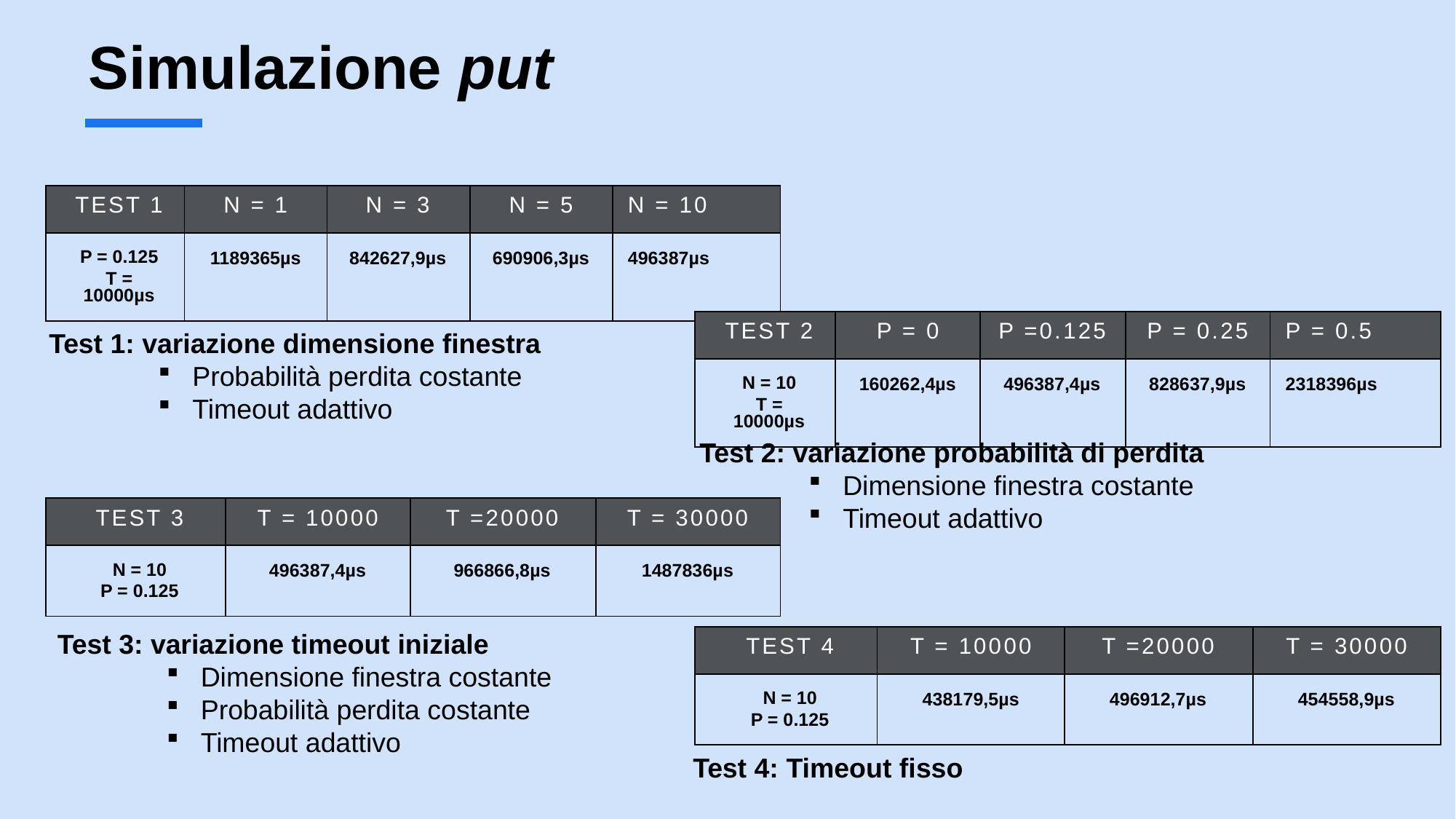

# Simulazione put
| Test 1 | N = 1 | N = 3 | N = 5 | N = 10 |
| --- | --- | --- | --- | --- |
| P = 0.125 T = 10000µs | 1189365µs | 842627,9µs | 690906,3µs | 496387µs |
| Test 2 | p = 0 | P =0.125 | p = 0.25 | p = 0.5 |
| --- | --- | --- | --- | --- |
| N = 10 T = 10000µs | 160262,4µs | 496387,4µs | 828637,9µs | 2318396µs |
Test 1: variazione dimensione finestra
Probabilità perdita costante
Timeout adattivo
Test 2: variazione probabilità di perdita
Dimensione finestra costante
Timeout adattivo
| Test 3 | t = 10000 | t =20000 | t = 30000 |
| --- | --- | --- | --- |
| N = 10 P = 0.125 | 496387,4µs | 966866,8µs | 1487836µs |
Test 3: variazione timeout iniziale
Dimensione finestra costante
Probabilità perdita costante
Timeout adattivo
| Test 4 | t = 10000 | t =20000 | t = 30000 |
| --- | --- | --- | --- |
| N = 10 P = 0.125 | 438179,5µs | 496912,7µs | 454558,9µs |
Test 4: Timeout fisso